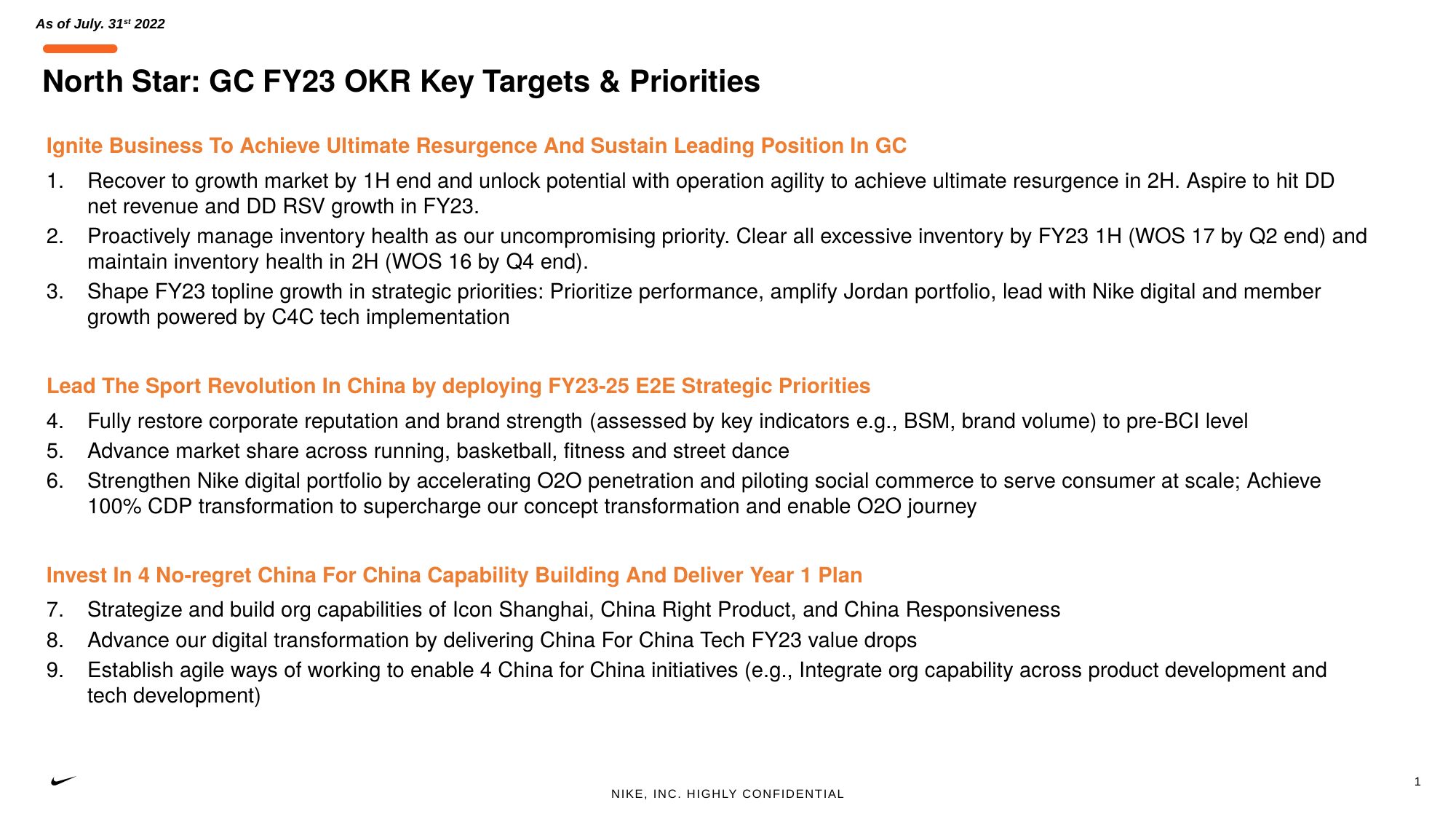

# North Star: GC FY23 OKR Key Targets & Priorities

Ignite Business To Achieve Ultimate Resurgence And Sustain Leading Position In GC
Recover to growth market by 1H end and unlock potential with operation agility to achieve ultimate resurgence in 2H. Aspire to hit DD net revenue and DD RSV growth in FY23.
Proactively manage inventory health as our uncompromising priority. Clear all excessive inventory by FY23 1H (WOS 17 by Q2 end) and maintain inventory health in 2H (WOS 16 by Q4 end).
Shape FY23 topline growth in strategic priorities: Prioritize performance, amplify Jordan portfolio, lead with Nike digital and member growth powered by C4C tech implementation

Lead The Sport Revolution In China by deploying FY23-25 E2E Strategic Priorities
Fully restore corporate reputation and brand strength (assessed by key indicators e.g., BSM, brand volume) to pre-BCI level
Advance market share across running, basketball, fitness and street dance
Strengthen Nike digital portfolio by accelerating O2O penetration and piloting social commerce to serve consumer at scale; Achieve 100% CDP transformation to supercharge our concept transformation and enable O2O journey

Invest In 4 No-regret China For China Capability Building And Deliver Year 1 Plan
Strategize and build org capabilities of Icon Shanghai, China Right Product, and China Responsiveness
Advance our digital transformation by delivering China For China Tech FY23 value drops
Establish agile ways of working to enable 4 China for China initiatives (e.g., Integrate org capability across product development and tech development)